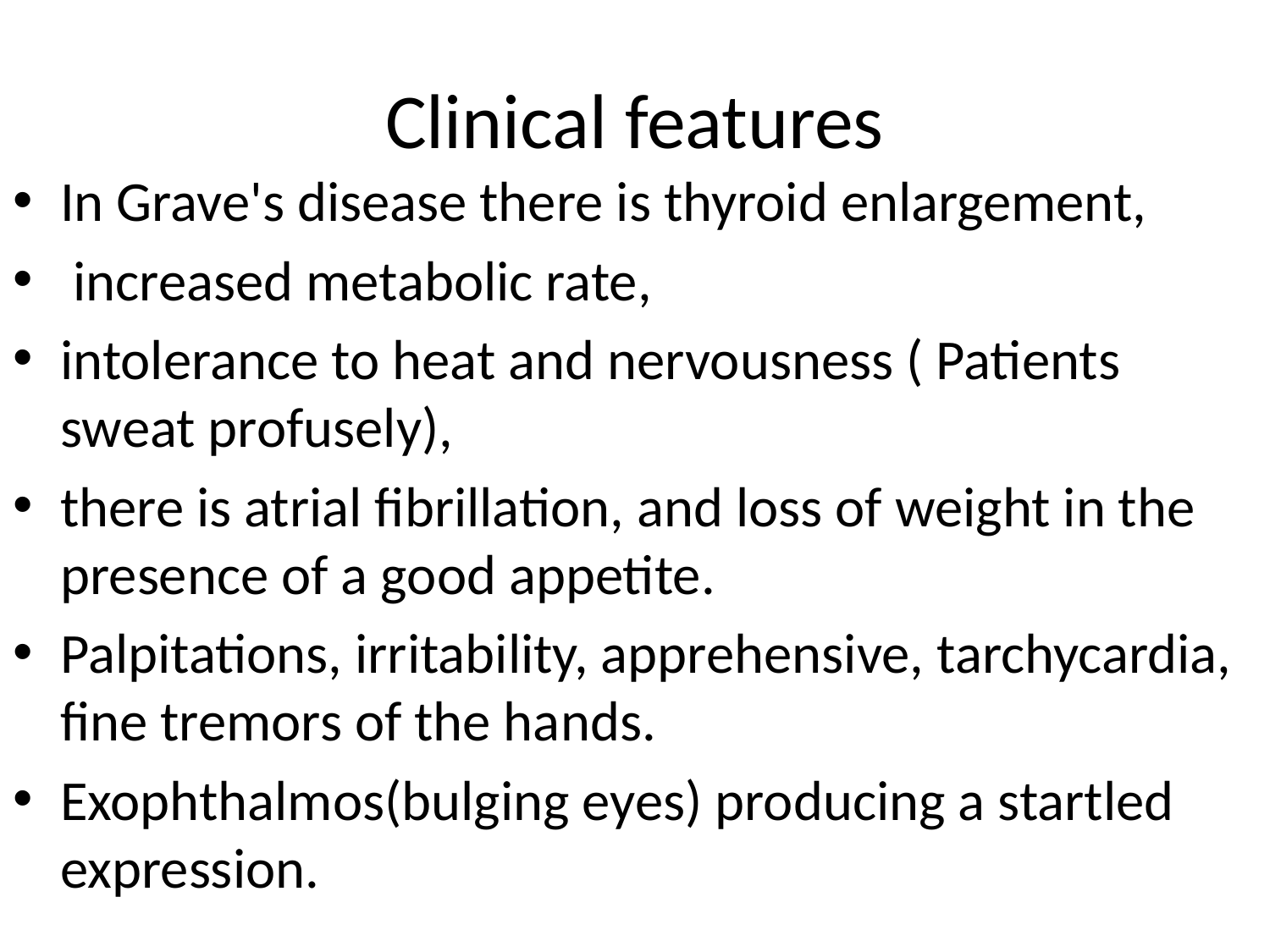

# Clinical features
In Grave's disease there is thyroid enlargement,
 increased metabolic rate,
intolerance to heat and nervousness ( Patients sweat profusely),
there is atrial fibrillation, and loss of weight in the presence of a good appetite.
Palpitations, irritability, apprehensive, tarchycardia, fine tremors of the hands.
Exophthalmos(bulging eyes) producing a startled expression.